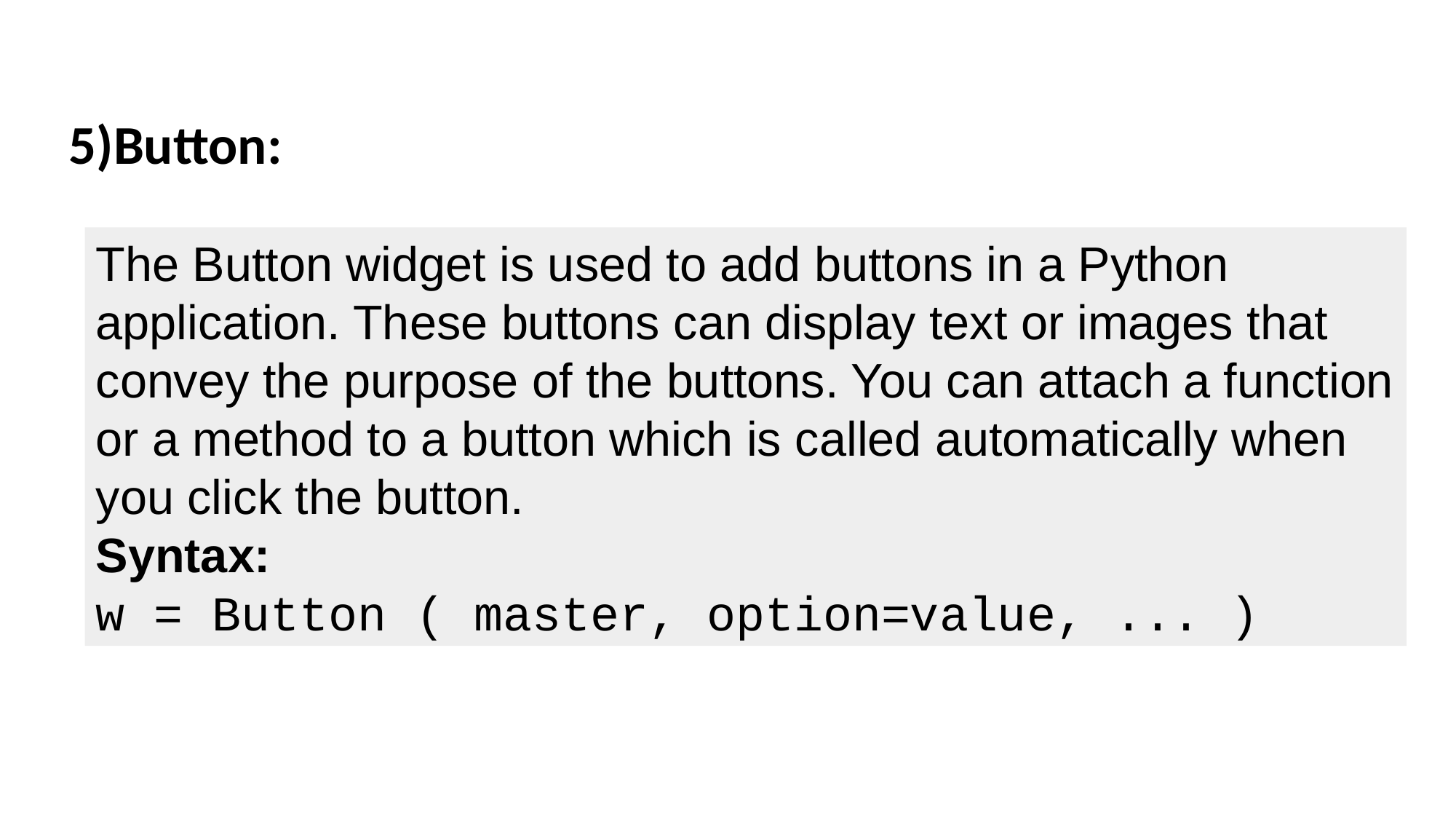

5)Button:

The Button widget is used to add buttons in a Python application. These buttons can display text or images that convey the purpose of the buttons. You can attach a function or a method to a button which is called automatically when you click the button.
Syntax:
w = Button ( master, option=value, ... )